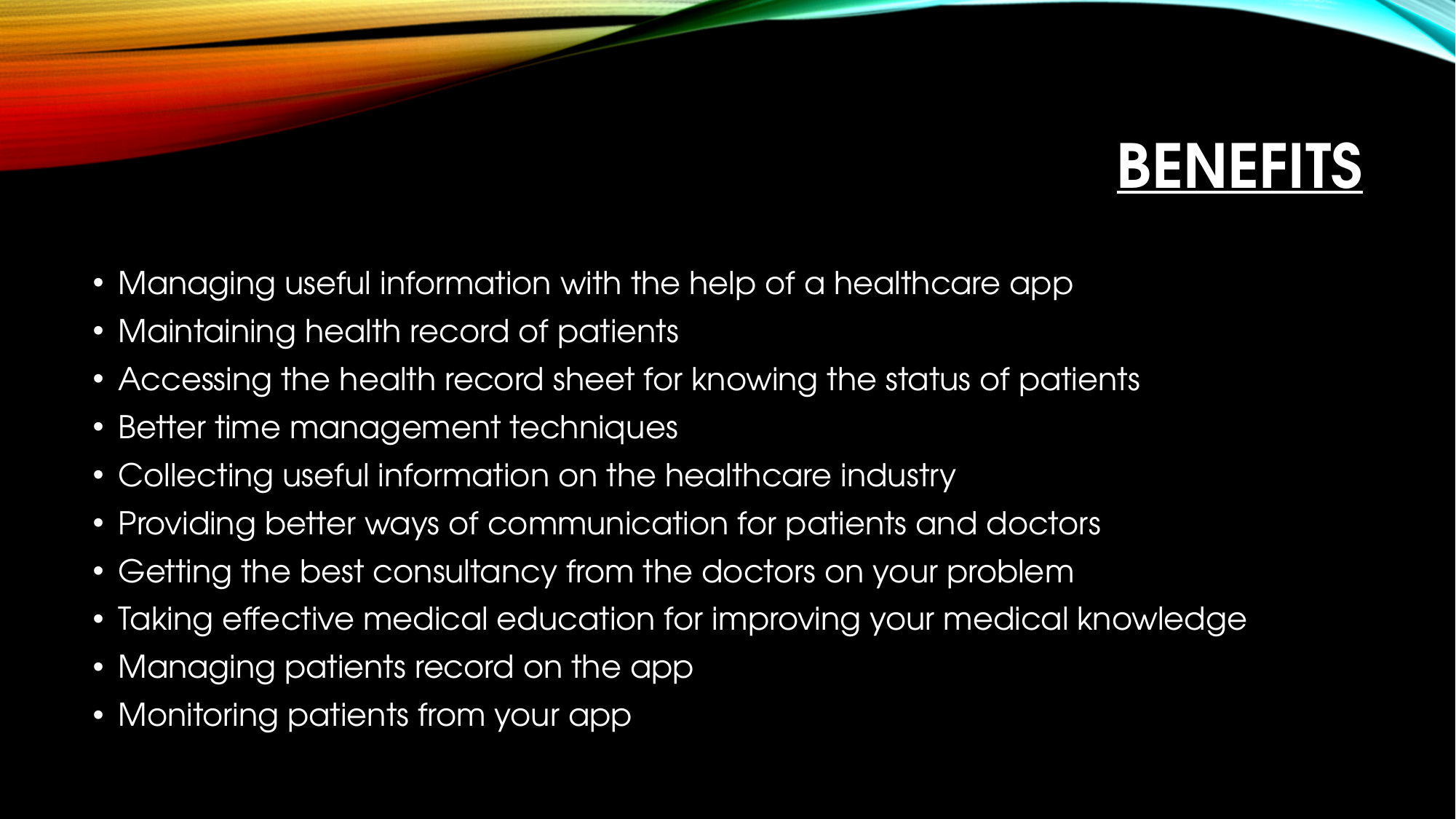

# BENEFITS
Managing useful information with the help of a healthcare app
Maintaining health record of patients
Accessing the health record sheet for knowing the status of patients
Better time management techniques
Collecting useful information on the healthcare industry
Providing better ways of communication for patients and doctors
Getting the best consultancy from the doctors on your problem
Taking effective medical education for improving your medical knowledge
Managing patients record on the app
Monitoring patients from your app